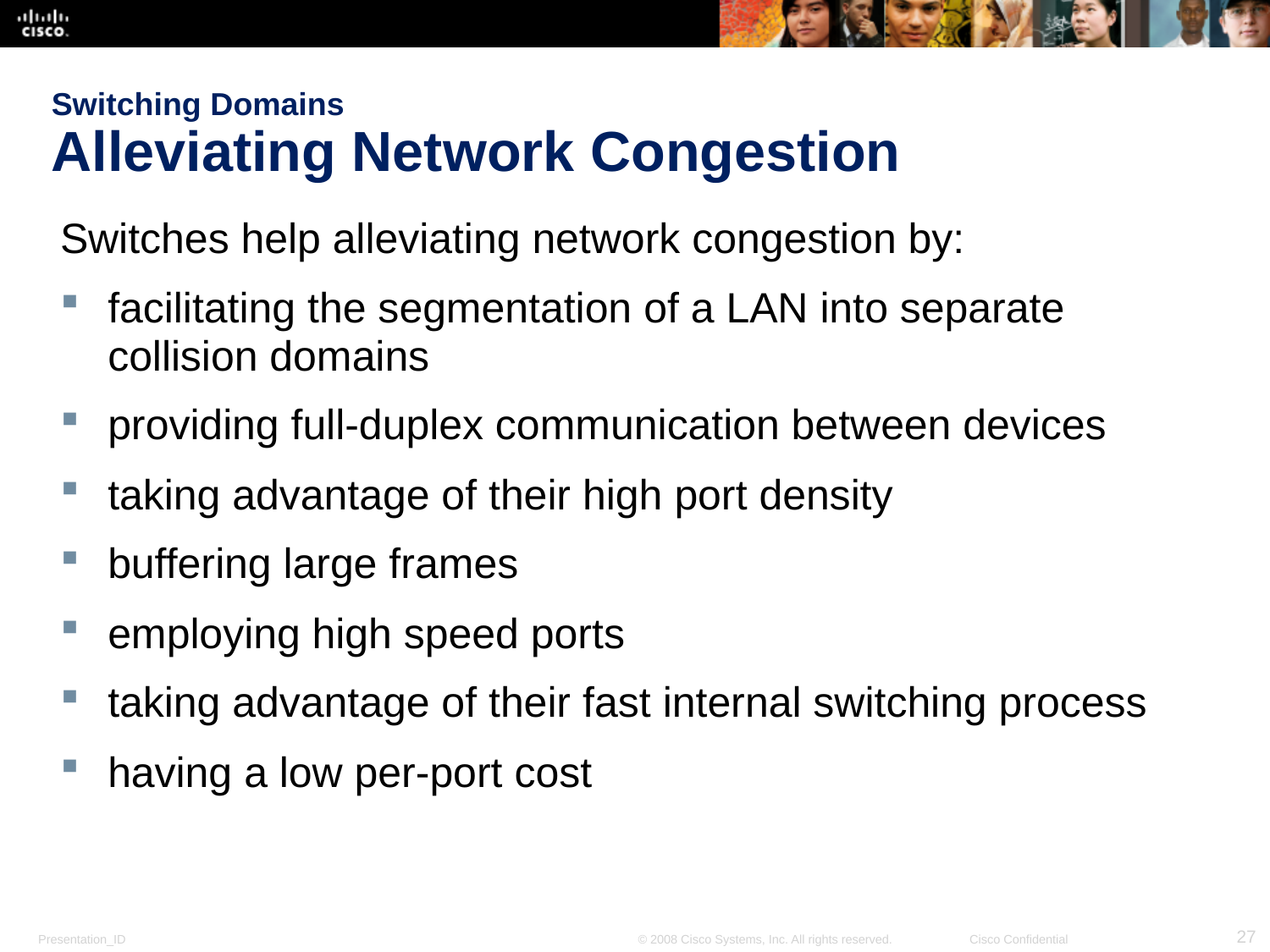

# Switching Domains Alleviating Network Congestion
Switches help alleviating network congestion by:
facilitating the segmentation of a LAN into separate collision domains
providing full-duplex communication between devices
taking advantage of their high port density
buffering large frames
employing high speed ports
taking advantage of their fast internal switching process
having a low per-port cost